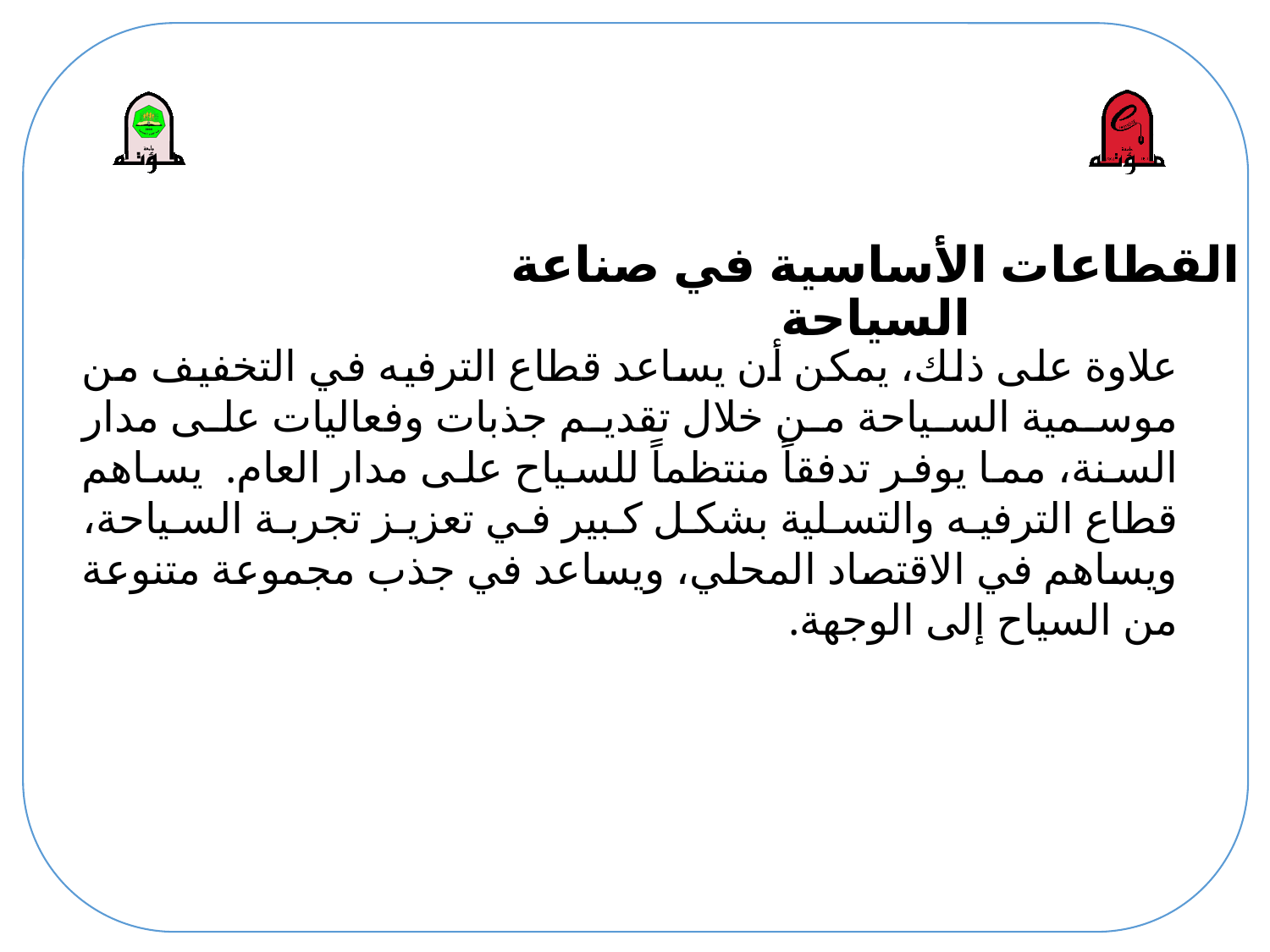

# القطاعات الأساسية في صناعة السياحة
علاوة على ذلك، يمكن أن يساعد قطاع الترفيه في التخفيف من موسمية السياحة من خلال تقديم جذبات وفعاليات على مدار السنة، مما يوفر تدفقاً منتظماً للسياح على مدار العام.  يساهم قطاع الترفيه والتسلية بشكل كبير في تعزيز تجربة السياحة، ويساهم في الاقتصاد المحلي، ويساعد في جذب مجموعة متنوعة من السياح إلى الوجهة.